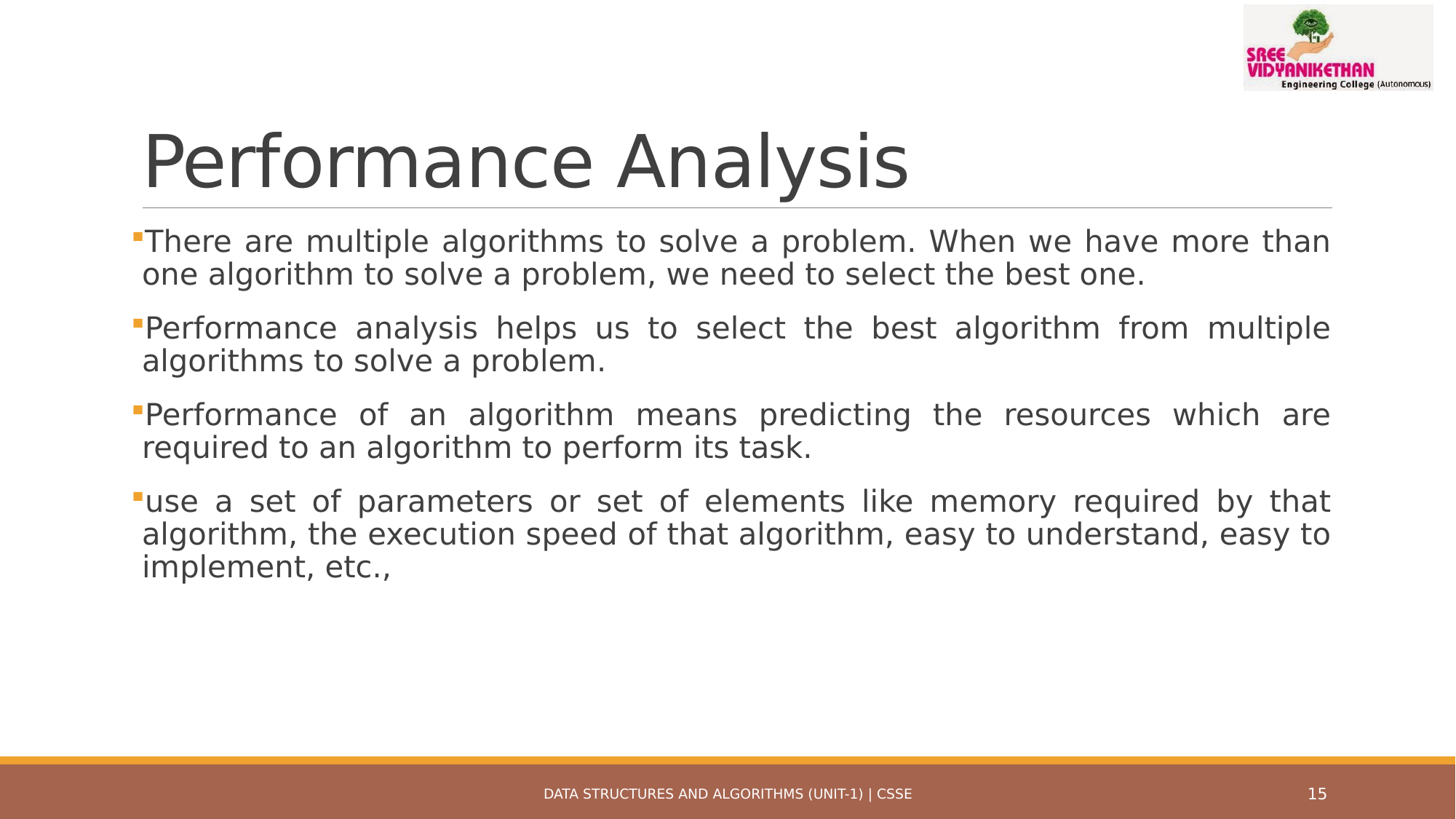

# Performance Analysis
There are multiple algorithms to solve a problem. When we have more than one algorithm to solve a problem, we need to select the best one.
Performance analysis helps us to select the best algorithm from multiple algorithms to solve a problem.
Performance of an algorithm means predicting the resources which are required to an algorithm to perform its task.
use a set of parameters or set of elements like memory required by that algorithm, the execution speed of that algorithm, easy to understand, easy to implement, etc.,
DATA STRUCTURES AND ALGORITHMS (UNIT-1) | CSSE
15